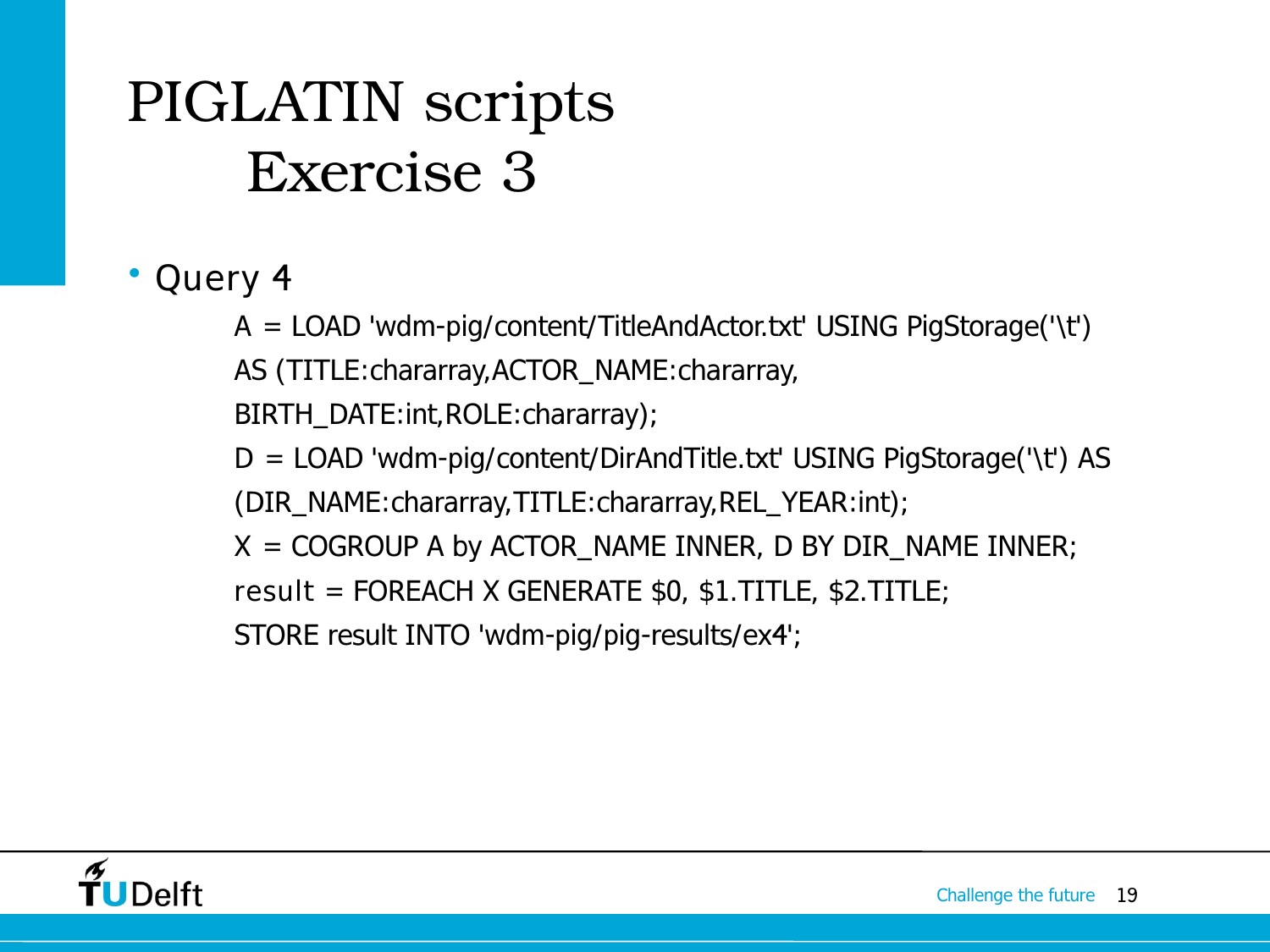

# PIGLATIN scripts Exercise 3
Query 4
A = LOAD 'wdm-pig/content/TitleAndActor.txt' USING PigStorage('\t') AS (TITLE:chararray,ACTOR_NAME:chararray,
BIRTH_DATE:int,ROLE:chararray);
D = LOAD 'wdm-pig/content/DirAndTitle.txt' USING PigStorage('\t') AS (DIR_NAME:chararray,TITLE:chararray,REL_YEAR:int);
X = COGROUP A by ACTOR_NAME INNER, D BY DIR_NAME INNER;
result = FOREACH X GENERATE $0, $1.TITLE, $2.TITLE;
STORE result INTO 'wdm-pig/pig-results/ex4';